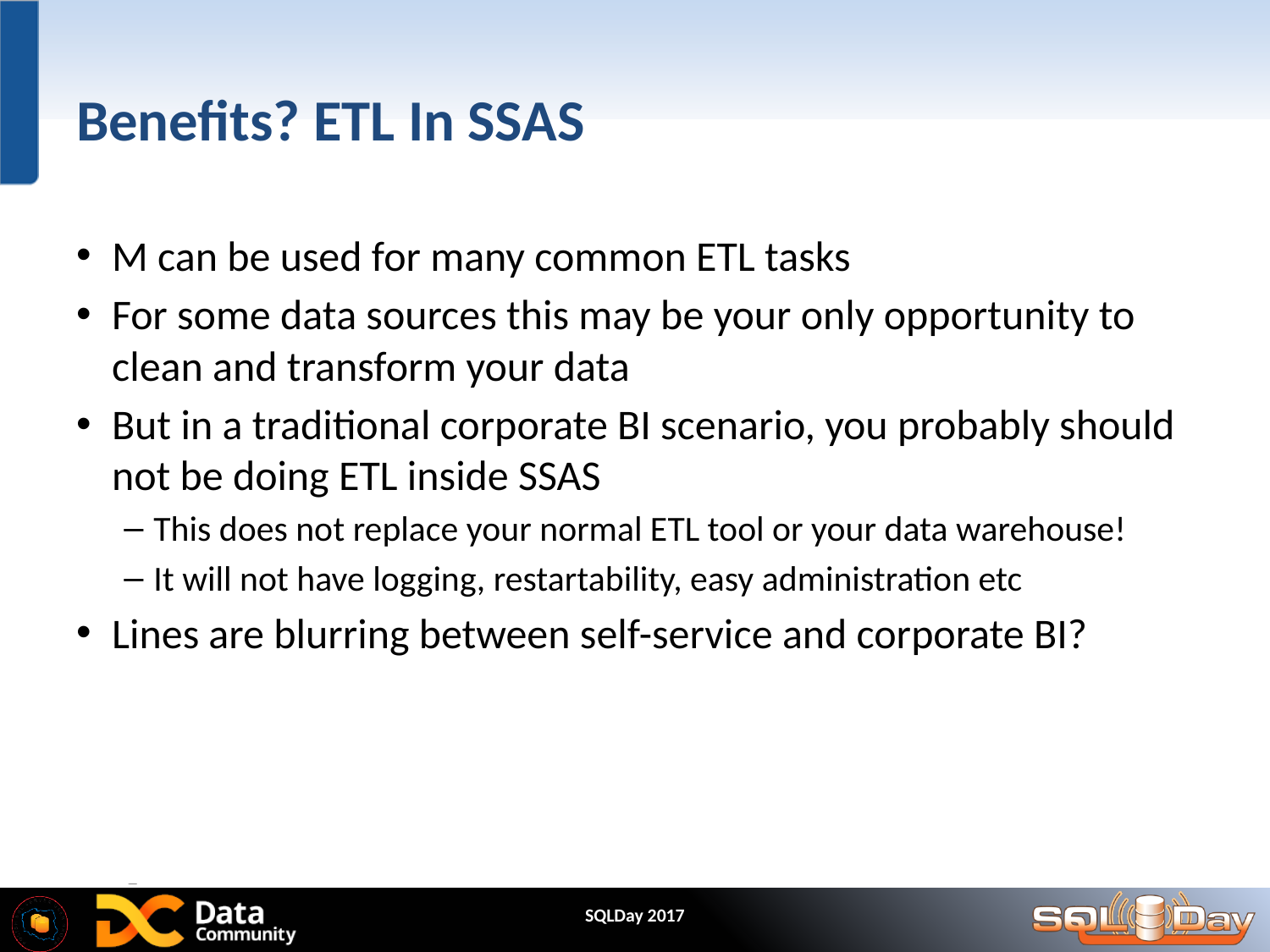

# Benefits? ETL In SSAS
M can be used for many common ETL tasks
For some data sources this may be your only opportunity to clean and transform your data
But in a traditional corporate BI scenario, you probably should not be doing ETL inside SSAS
This does not replace your normal ETL tool or your data warehouse!
It will not have logging, restartability, easy administration etc
Lines are blurring between self-service and corporate BI?